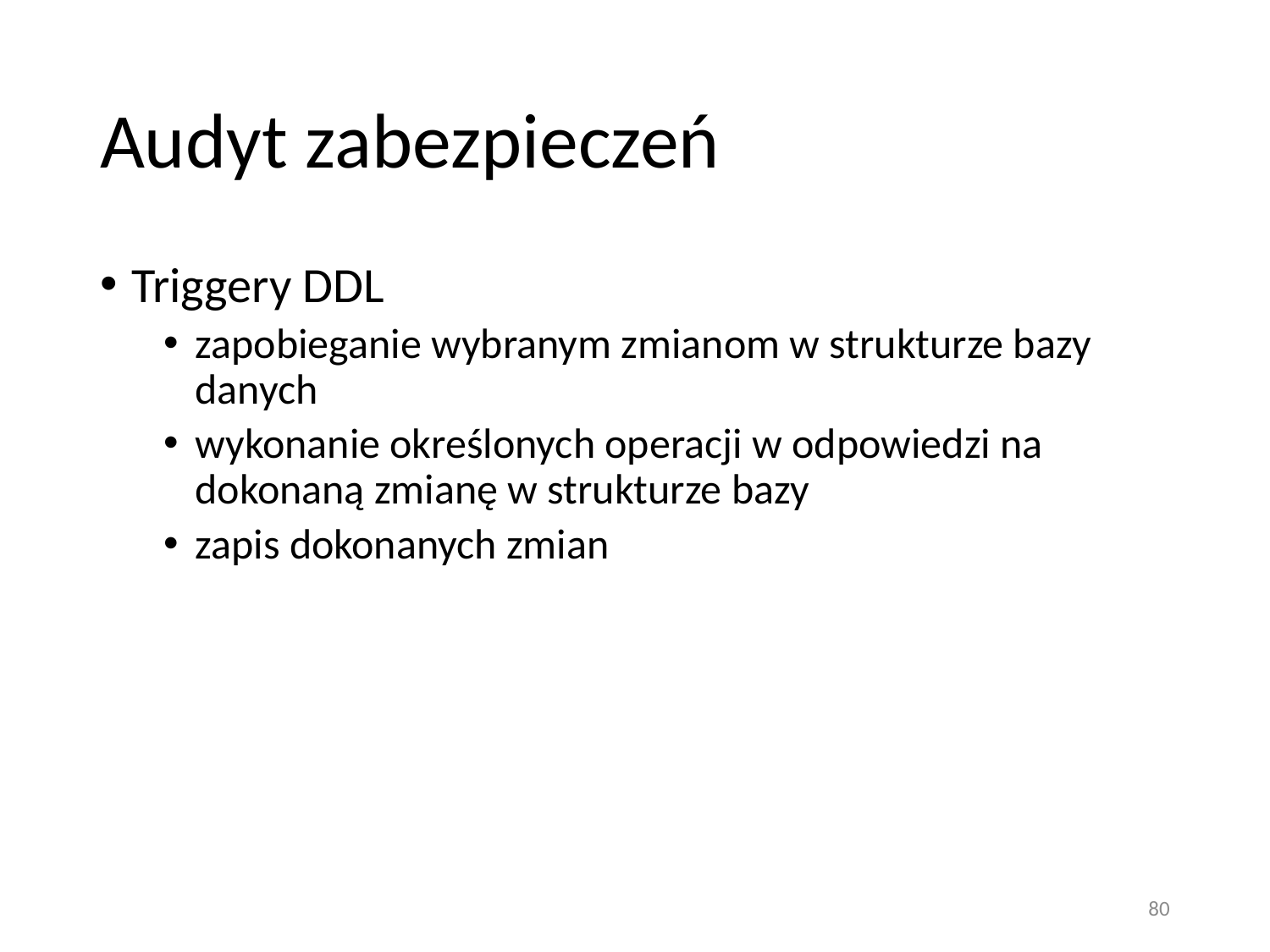

# Audyt zabezpieczeń
Triggery DDL
zapobieganie wybranym zmianom w strukturze bazy danych
wykonanie określonych operacji w odpowiedzi na dokonaną zmianę w strukturze bazy
zapis dokonanych zmian

80